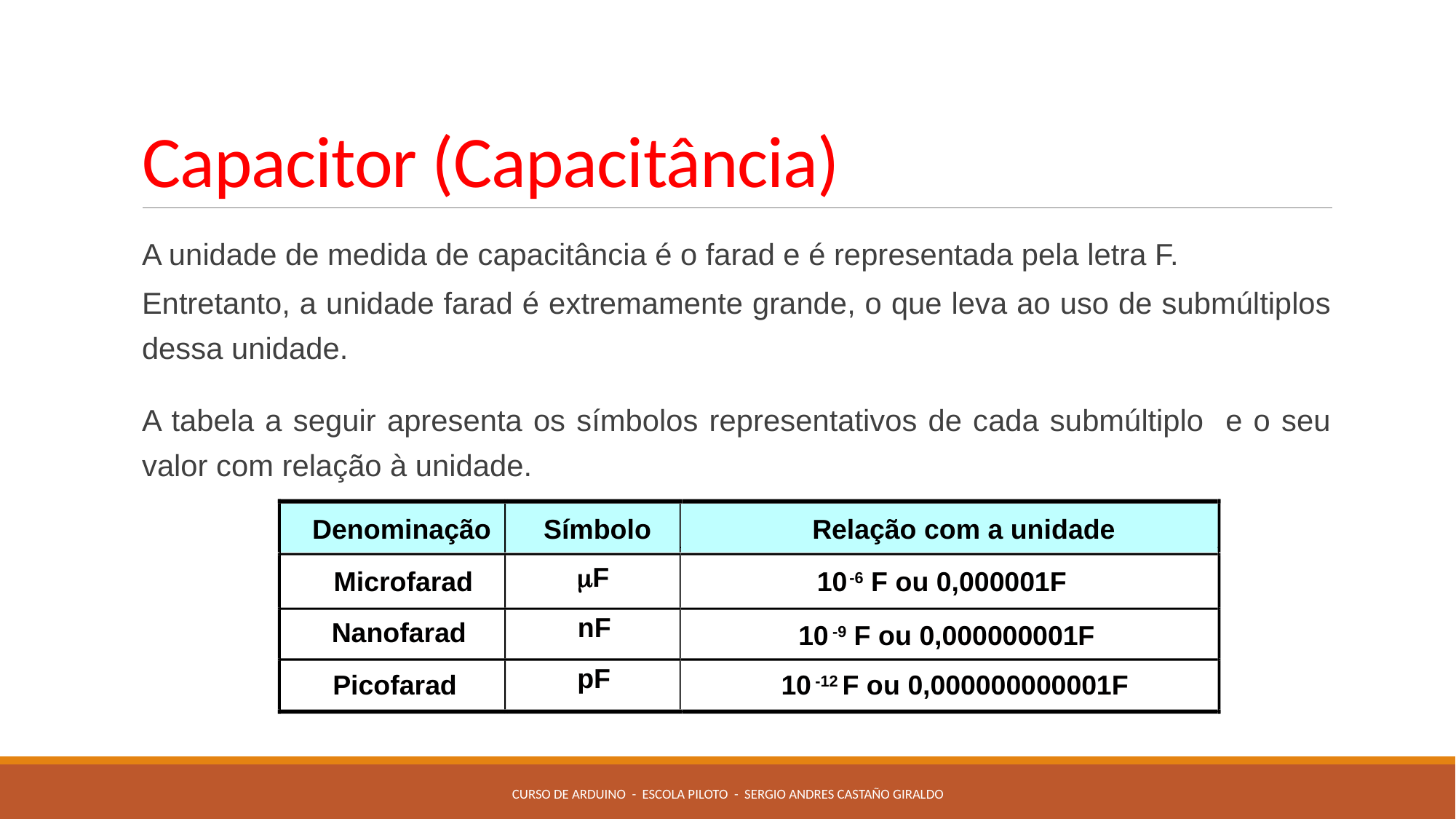

# Capacitor (Capacitância)
A unidade de medida de capacitância é o farad e é representada pela letra F.
Entretanto, a unidade farad é extremamente grande, o que leva ao uso de submúltiplos dessa unidade.

A tabela a seguir apresenta os símbolos representativos de cada submúltiplo  e o seu valor com relação à unidade.

Submúltiplos do farad.

Denominação
Símbolo
Relação com a unidade

μF
Microfarad
10 -6 F ou 0,000001F

nF

Nanofarad
10 -9 F ou 0,000000001F

pF

Picofarad
10 -12 F ou 0,000000000001F

Curso de Arduino  -  Escola Piloto  -  Sergio Andres Castaño Giraldo